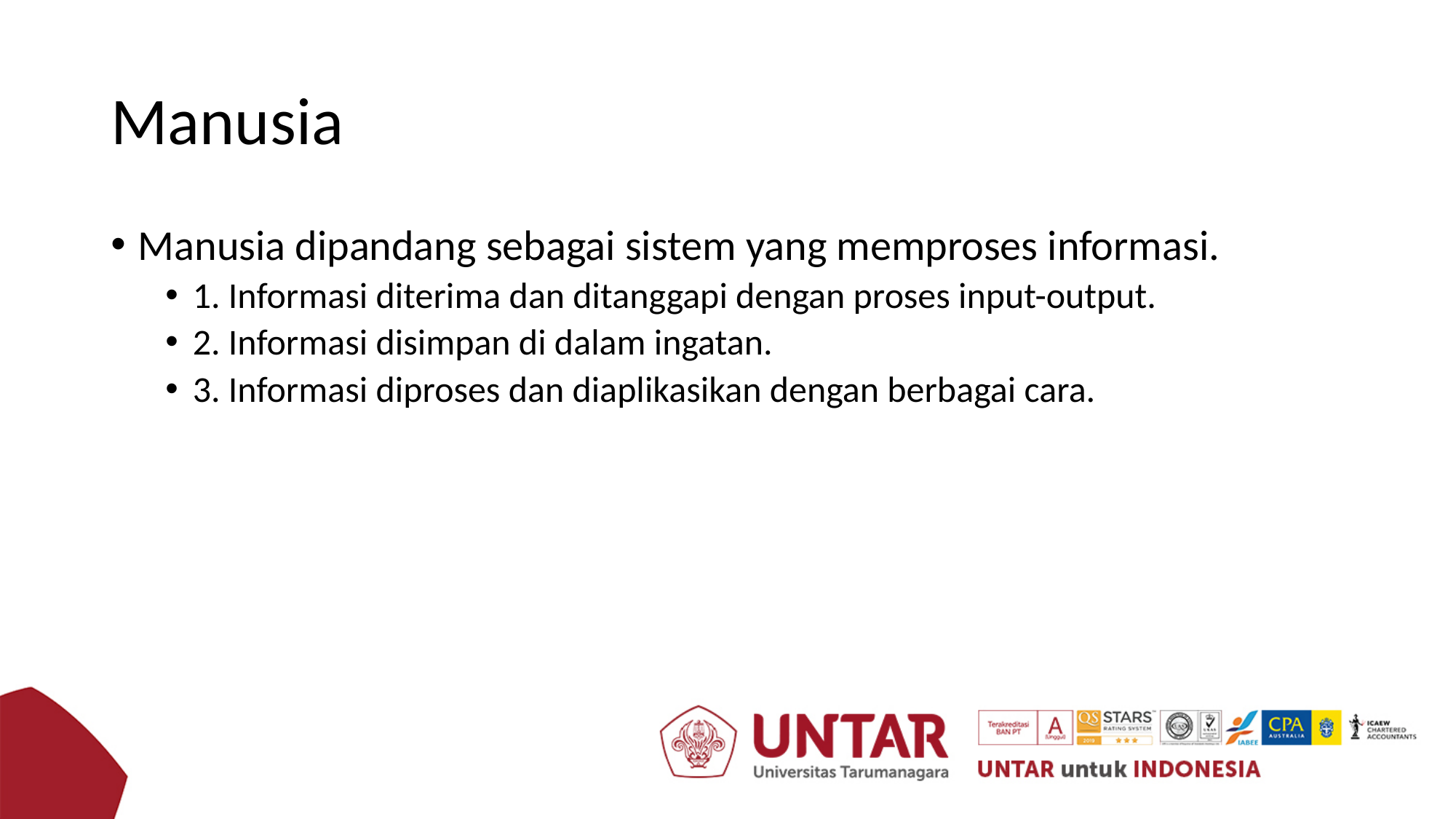

# Manusia
Manusia dipandang sebagai sistem yang memproses informasi.
1. Informasi diterima dan ditanggapi dengan proses input-output.
2. Informasi disimpan di dalam ingatan.
3. Informasi diproses dan diaplikasikan dengan berbagai cara.